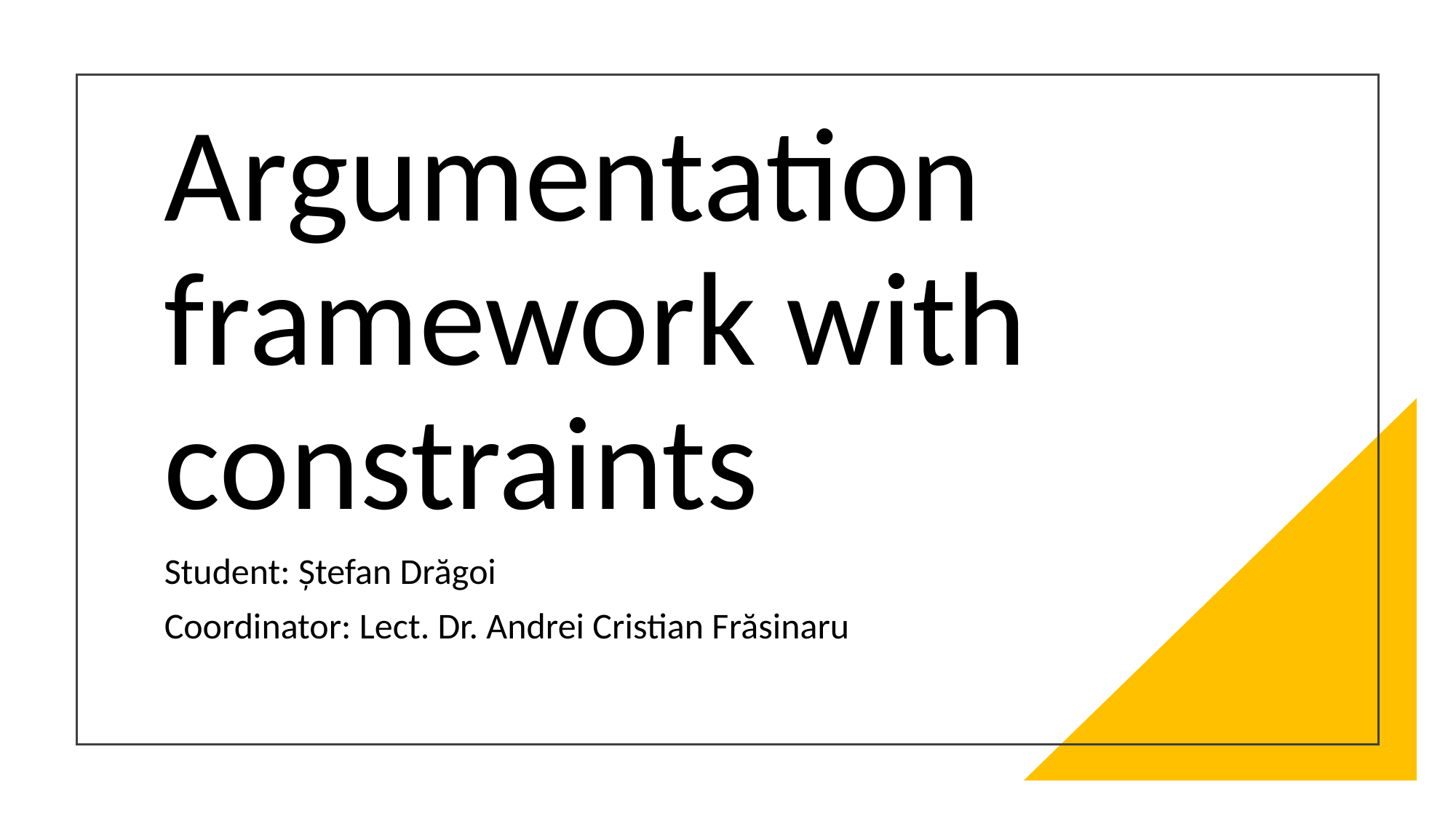

# Argumentation framework with constraints

Student: Ștefan Drăgoi
Coordinator: Lect. Dr. Andrei Cristian Frăsinaru